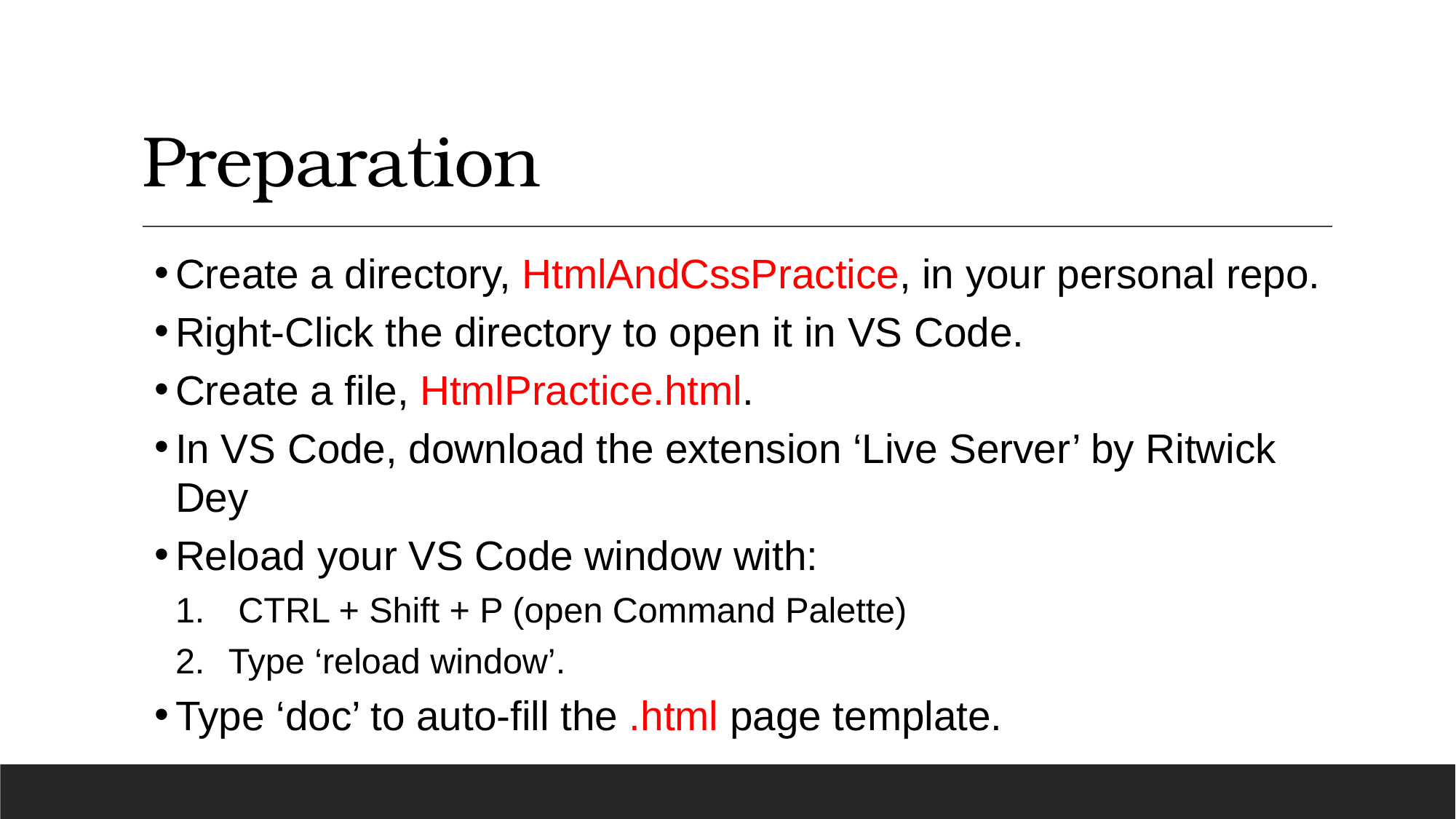

# Preparation
Create a directory, HtmlAndCssPractice, in your personal repo.
Right-Click the directory to open it in VS Code.
Create a file, HtmlPractice.html.
In VS Code, download the extension ‘Live Server’ by Ritwick Dey
Reload your VS Code window with:
 CTRL + Shift + P (open Command Palette)
Type ‘reload window’.
Type ‘doc’ to auto-fill the .html page template.